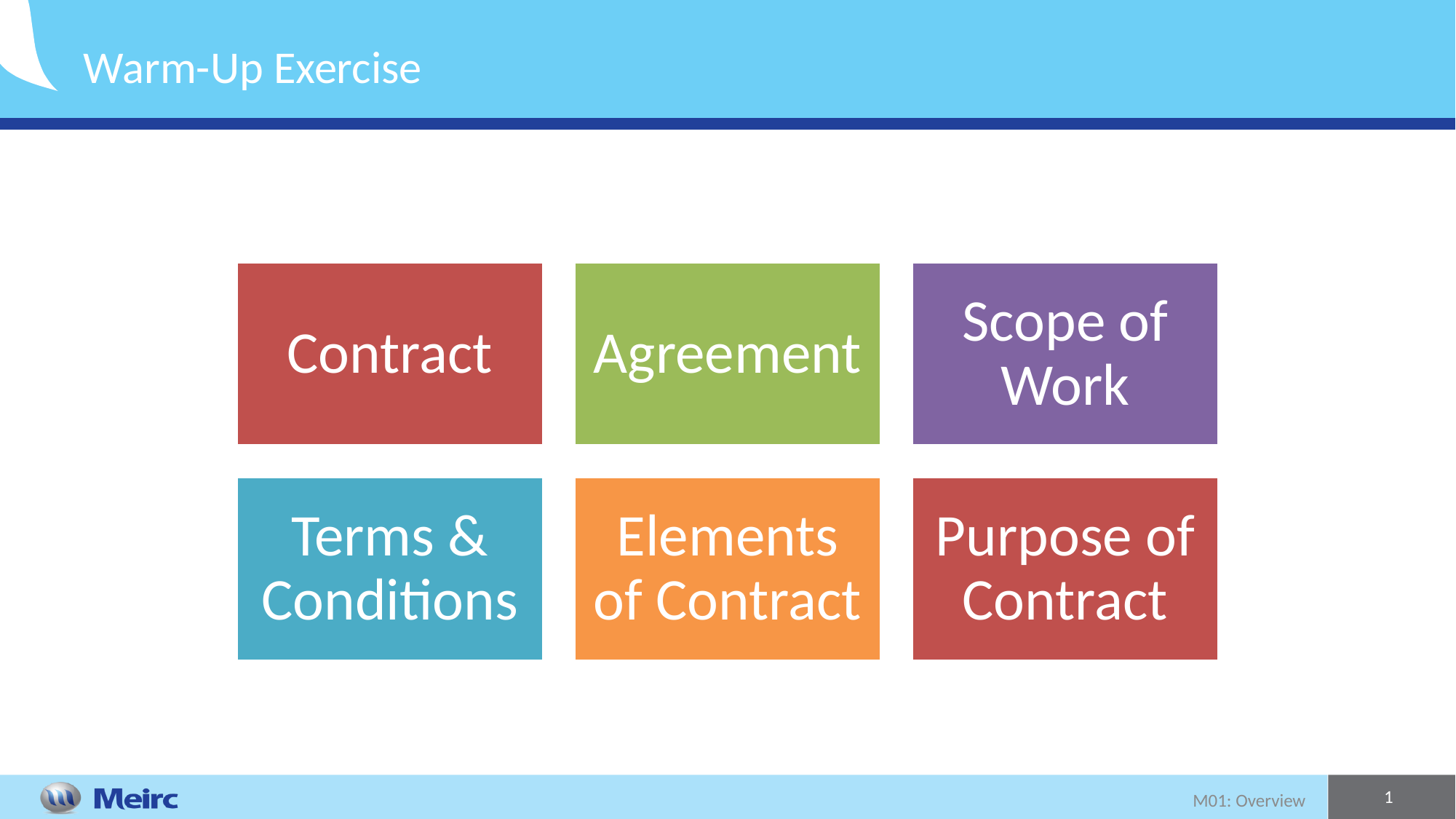

# Warm-Up Exercise
Contract
Agreement
Scope of Work
Terms & Conditions
Elements of Contract
Purpose of Contract
1
M01: Overview